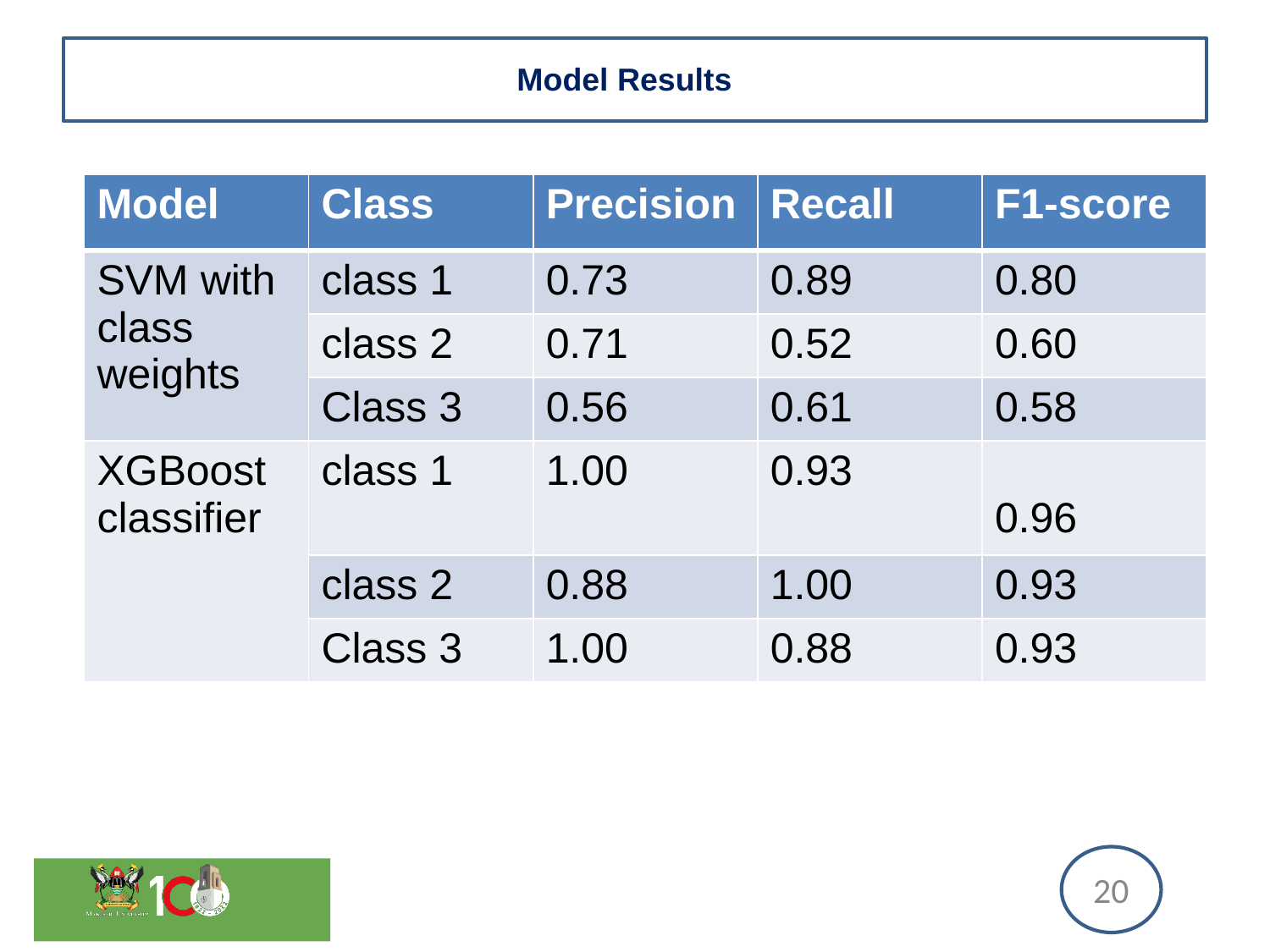

# Model Results

| Model | Class | Precision | Recall | F1-score |
| --- | --- | --- | --- | --- |
| SVM with class weights | class 1 | 0.73 | 0.89 | 0.80 |
|  | class 2 | 0.71 | 0.52 | 0.60 |
|  | Class 3 | 0.56 | 0.61 | 0.58 |
| XGBoost classifier | class 1 | 1.00 | 0.93 | 0.96 |
|  | class 2 | 0.88 | 1.00 | 0.93 |
|  | Class 3 | 1.00 | 0.88 | 0.93 |